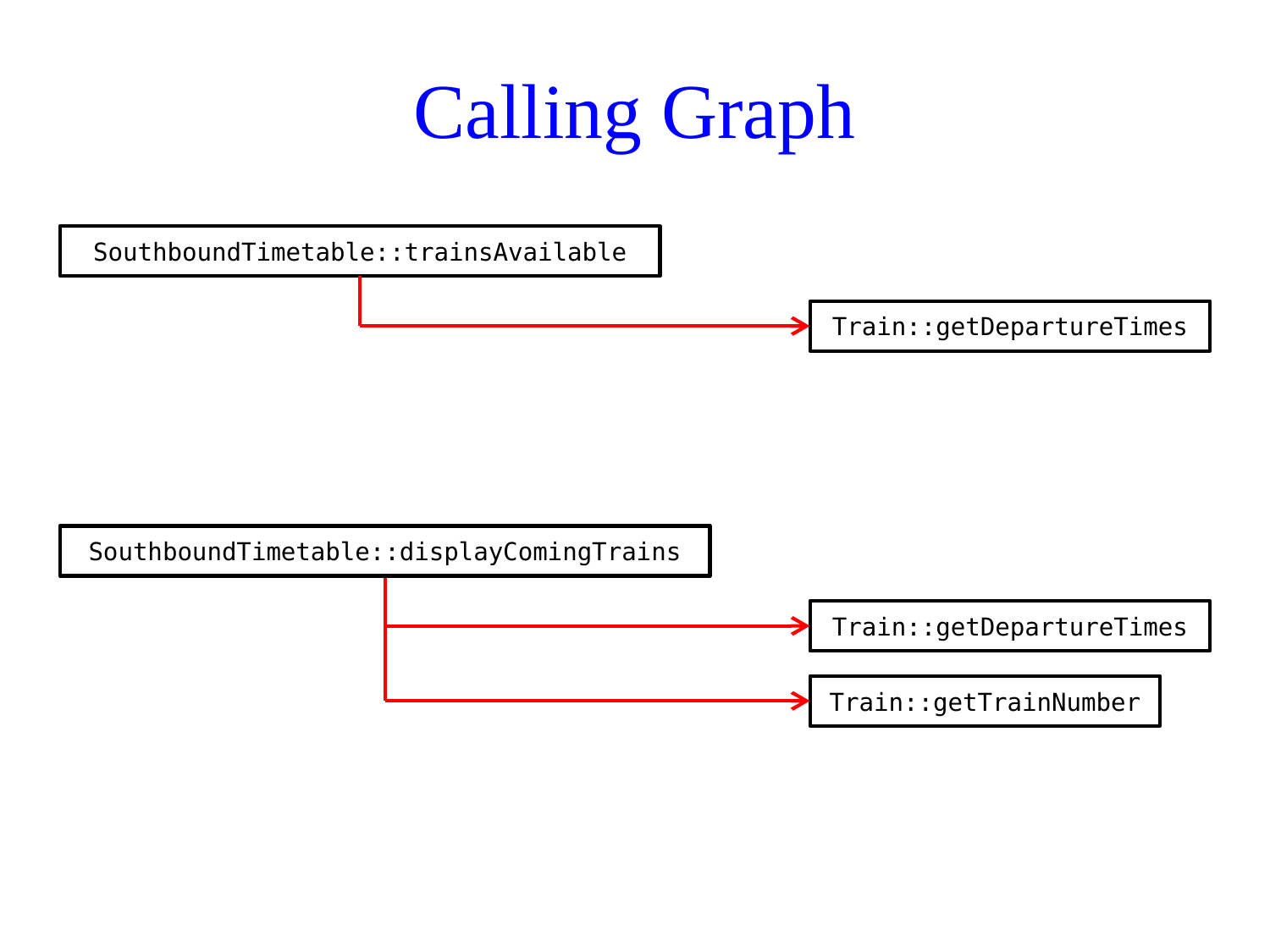

# Calling Graph
SouthboundTimetable::trainsAvailable
Train::getDepartureTimes
SouthboundTimetable::displayComingTrains
Train::getDepartureTimes
Train::getTrainNumber